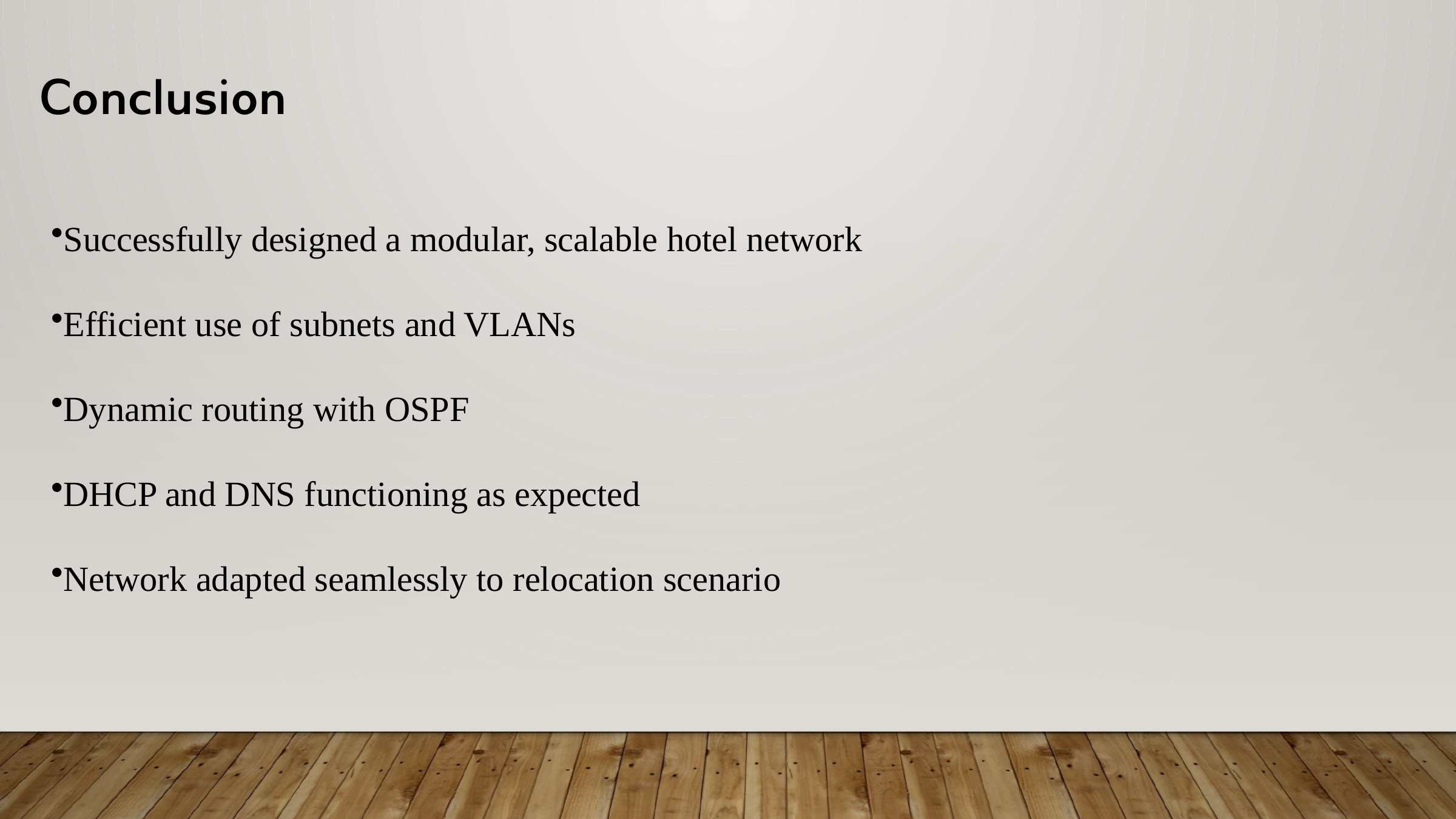

Conclusion
Successfully designed a modular, scalable hotel network
Efficient use of subnets and VLANs
Dynamic routing with OSPF
DHCP and DNS functioning as expected
Network adapted seamlessly to relocation scenario